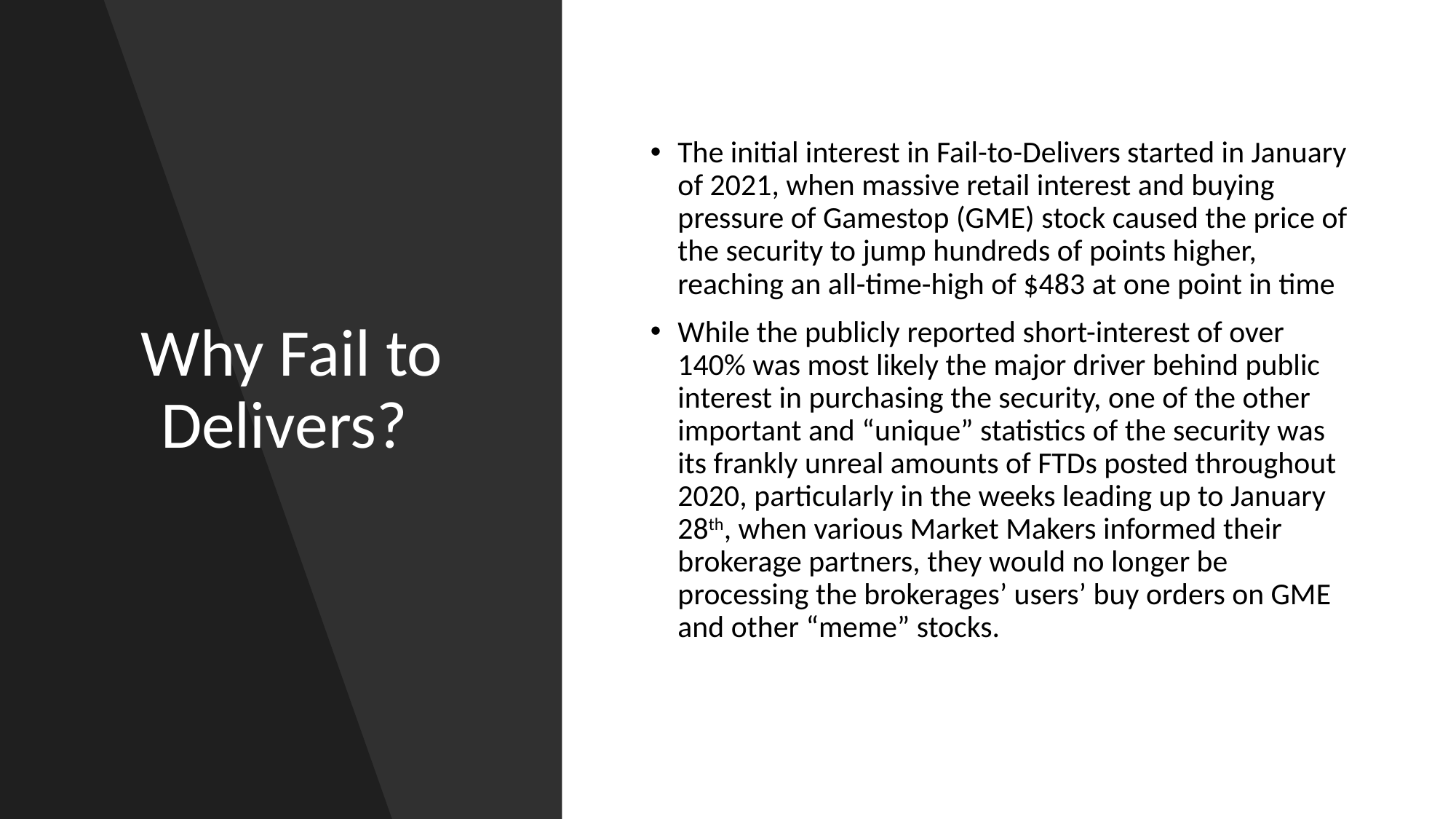

# Why Fail to Delivers?
The initial interest in Fail-to-Delivers started in January of 2021, when massive retail interest and buying pressure of Gamestop (GME) stock caused the price of the security to jump hundreds of points higher, reaching an all-time-high of $483 at one point in time
While the publicly reported short-interest of over 140% was most likely the major driver behind public interest in purchasing the security, one of the other important and “unique” statistics of the security was its frankly unreal amounts of FTDs posted throughout 2020, particularly in the weeks leading up to January 28th, when various Market Makers informed their brokerage partners, they would no longer be processing the brokerages’ users’ buy orders on GME and other “meme” stocks.